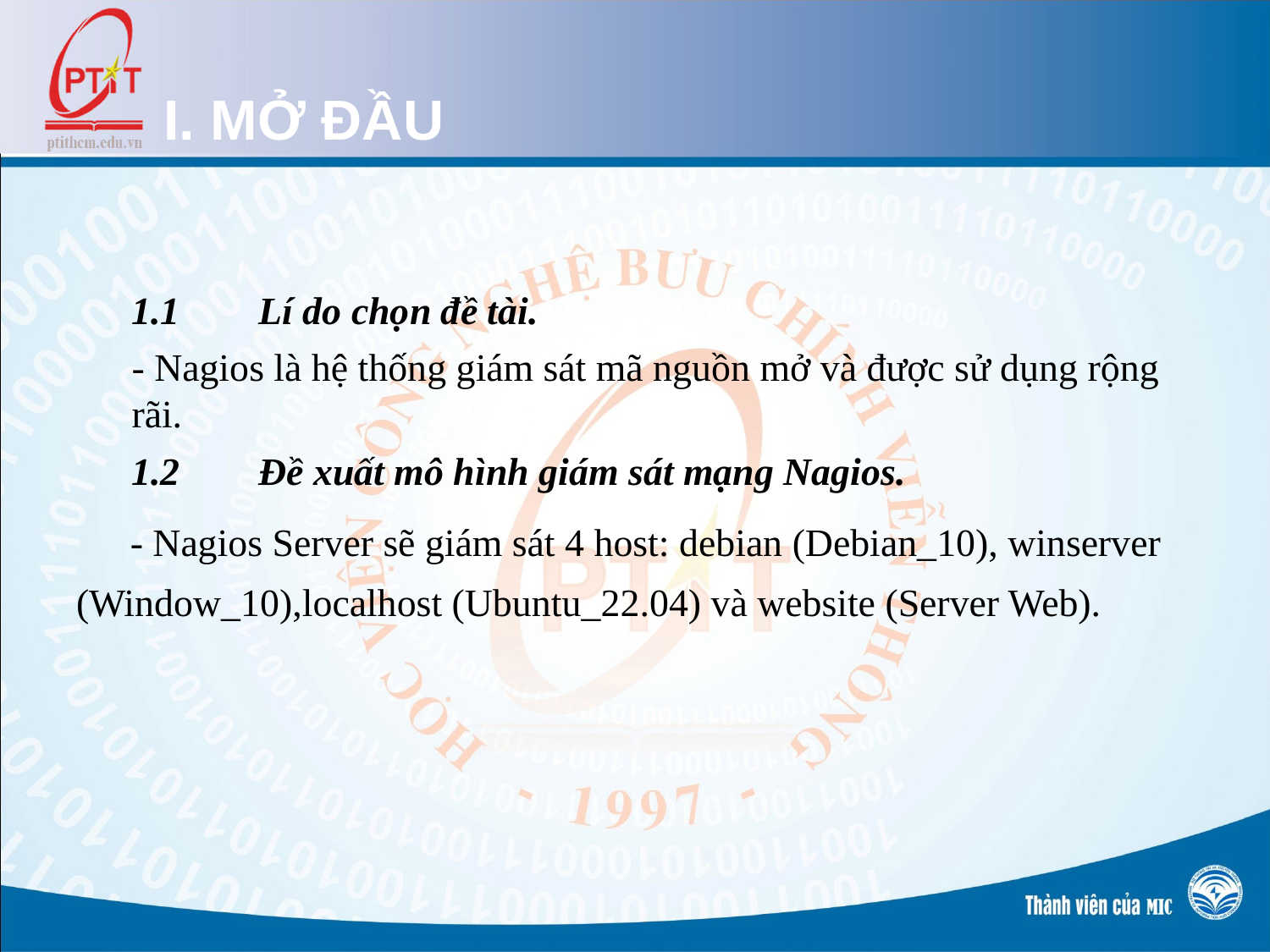

# I. MỞ ĐẦU

1.1	Lí do chọn đề tài.
- Nagios là hệ thống giám sát mã nguồn mở và được sử dụng rộng rãi.
1.2	Đề xuất mô hình giám sát mạng Nagios.
     - Nagios Server sẽ giám sát 4 host: debian (Debian_10), winserver (Window_10),localhost (Ubuntu_22.04) và website (Server Web).